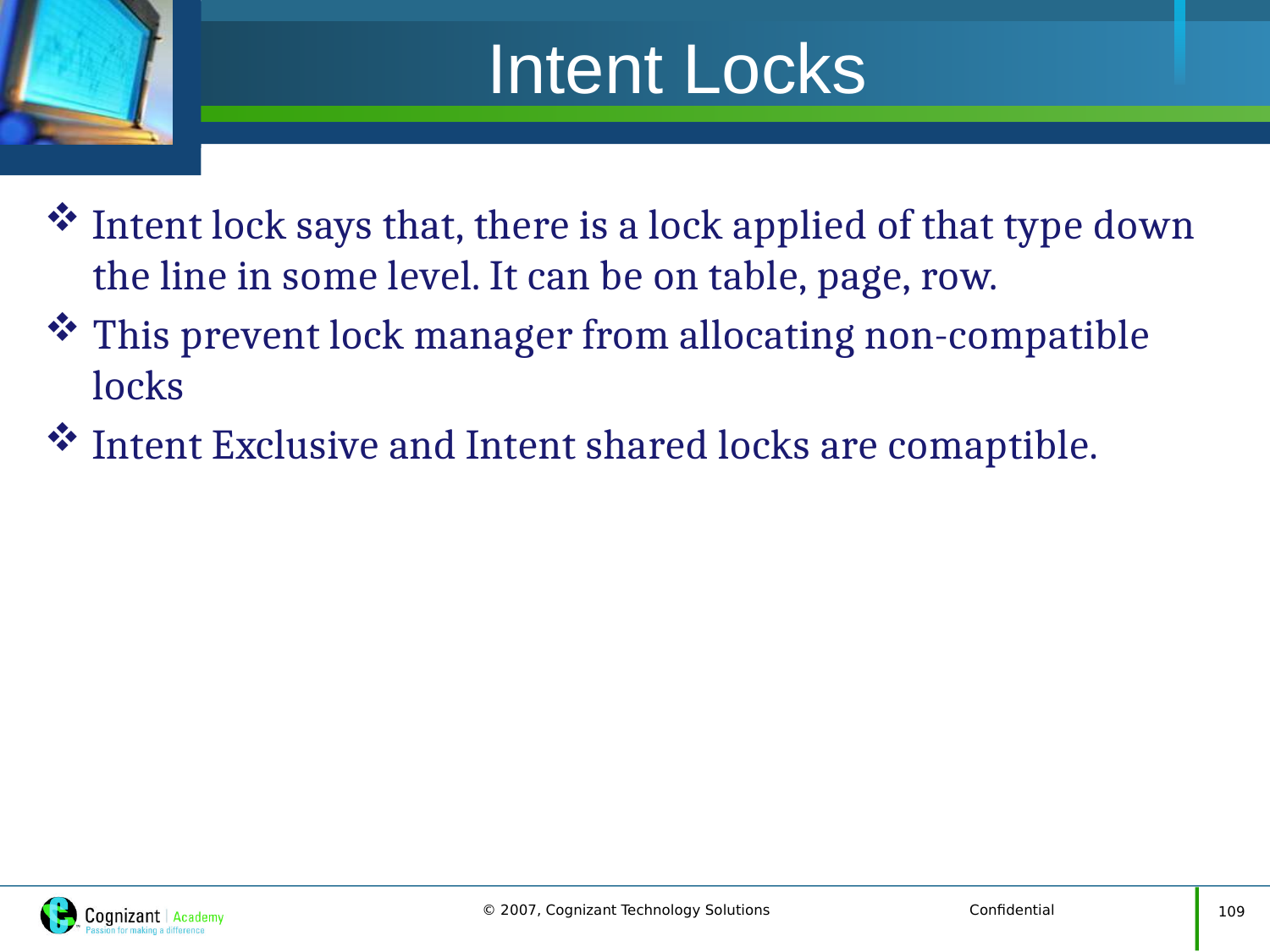

# Intent Locks
Intent lock says that, there is a lock applied of that type down the line in some level. It can be on table, page, row.
This prevent lock manager from allocating non-compatible locks
Intent Exclusive and Intent shared locks are comaptible.

109